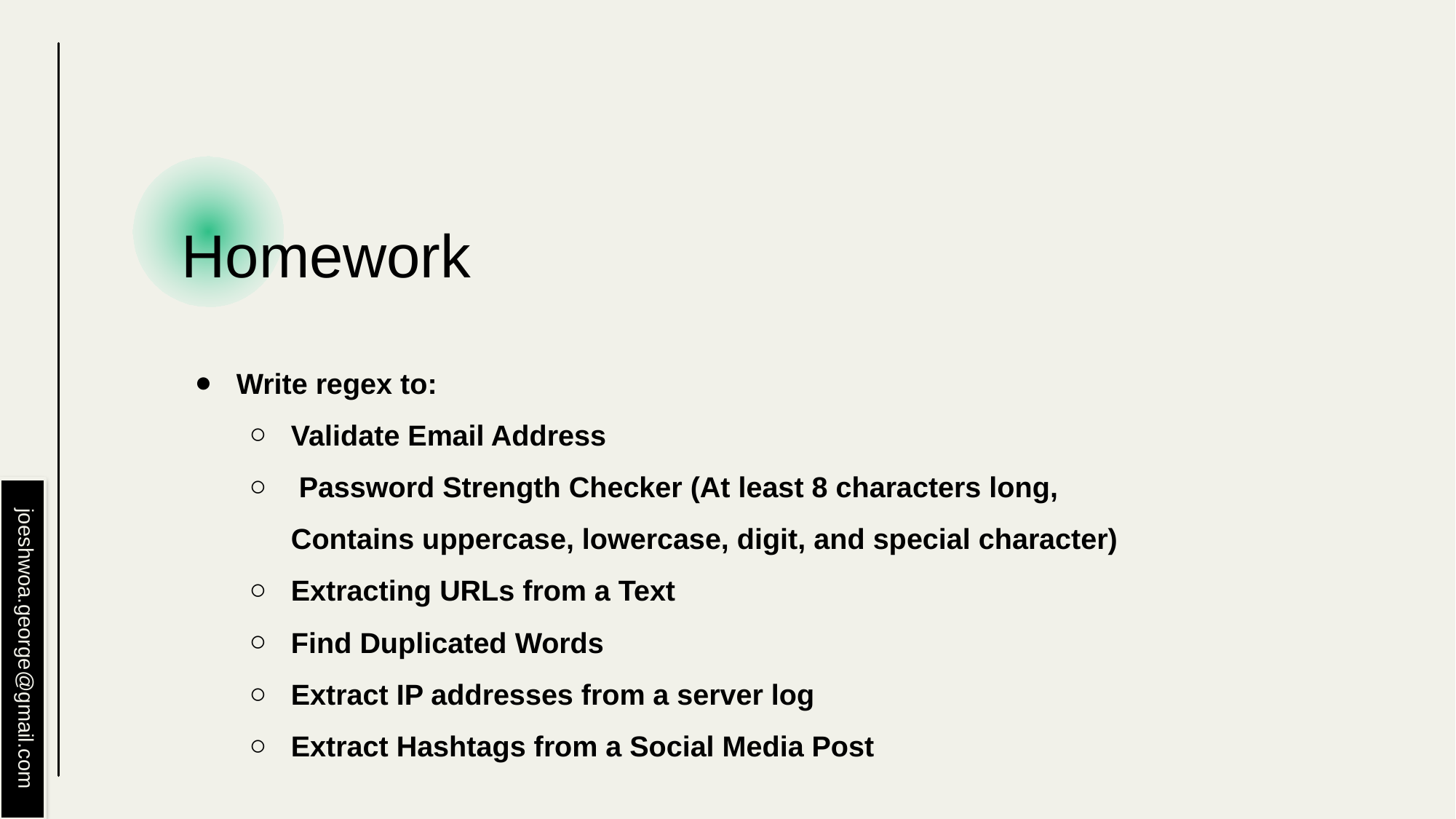

# Homework
Write regex to:
Validate Email Address
 Password Strength Checker (At least 8 characters long, Contains uppercase, lowercase, digit, and special character)
Extracting URLs from a Text
Find Duplicated Words
Extract IP addresses from a server log
Extract Hashtags from a Social Media Post

joeshwoa.george@gmail.com